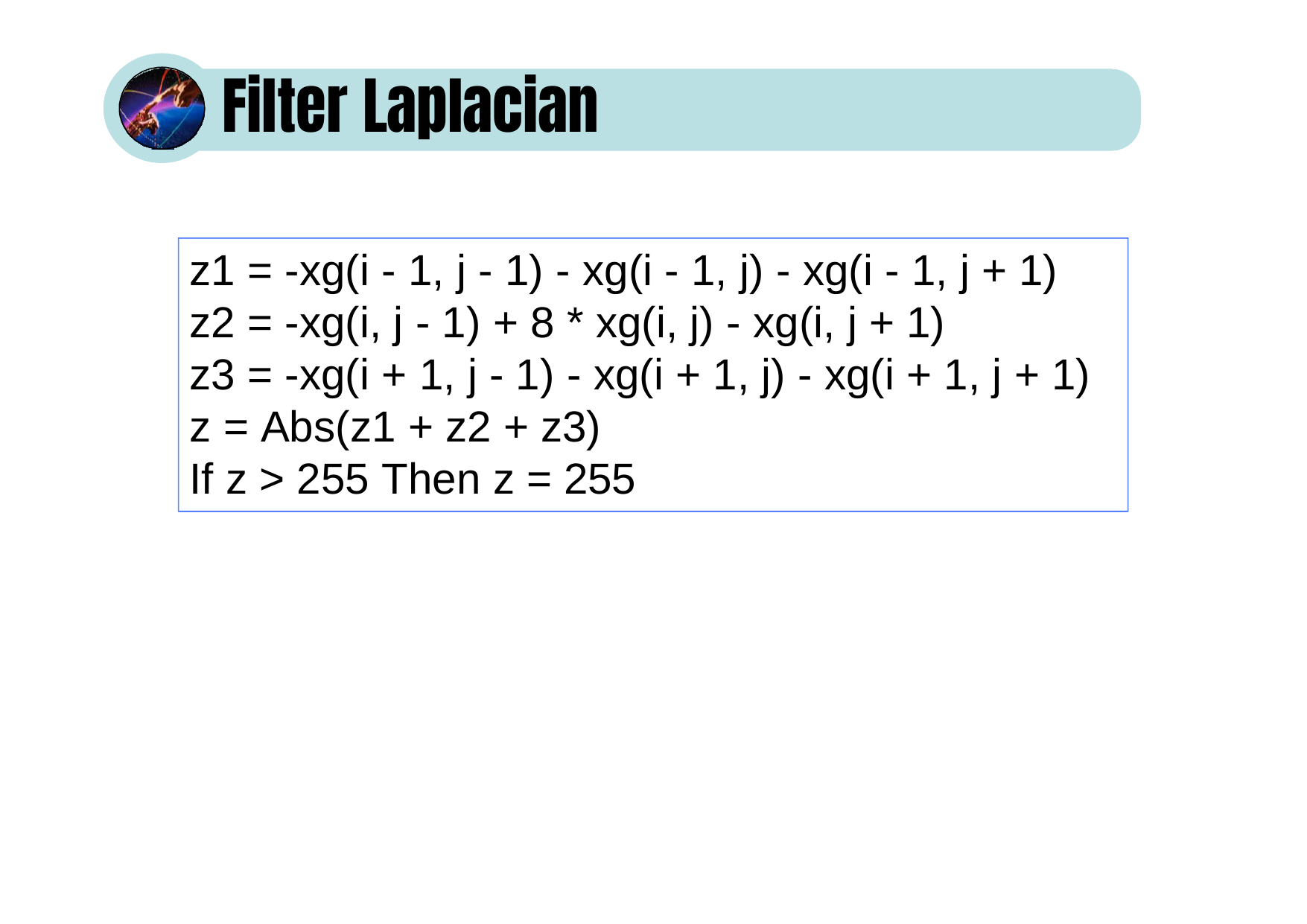

# Filter Laplacian

z1 = -xg(i - 1, j - 1) - xg(i - 1, j) - xg(i - 1, j + 1)
z2 = -xg(i, j - 1) + 8 * xg(i, j) - xg(i, j + 1)
z3 = -xg(i + 1, j - 1) - xg(i + 1, j) - xg(i + 1, j + 1) z = Abs(z1 + z2 + z3)
If z > 255 Then z = 255